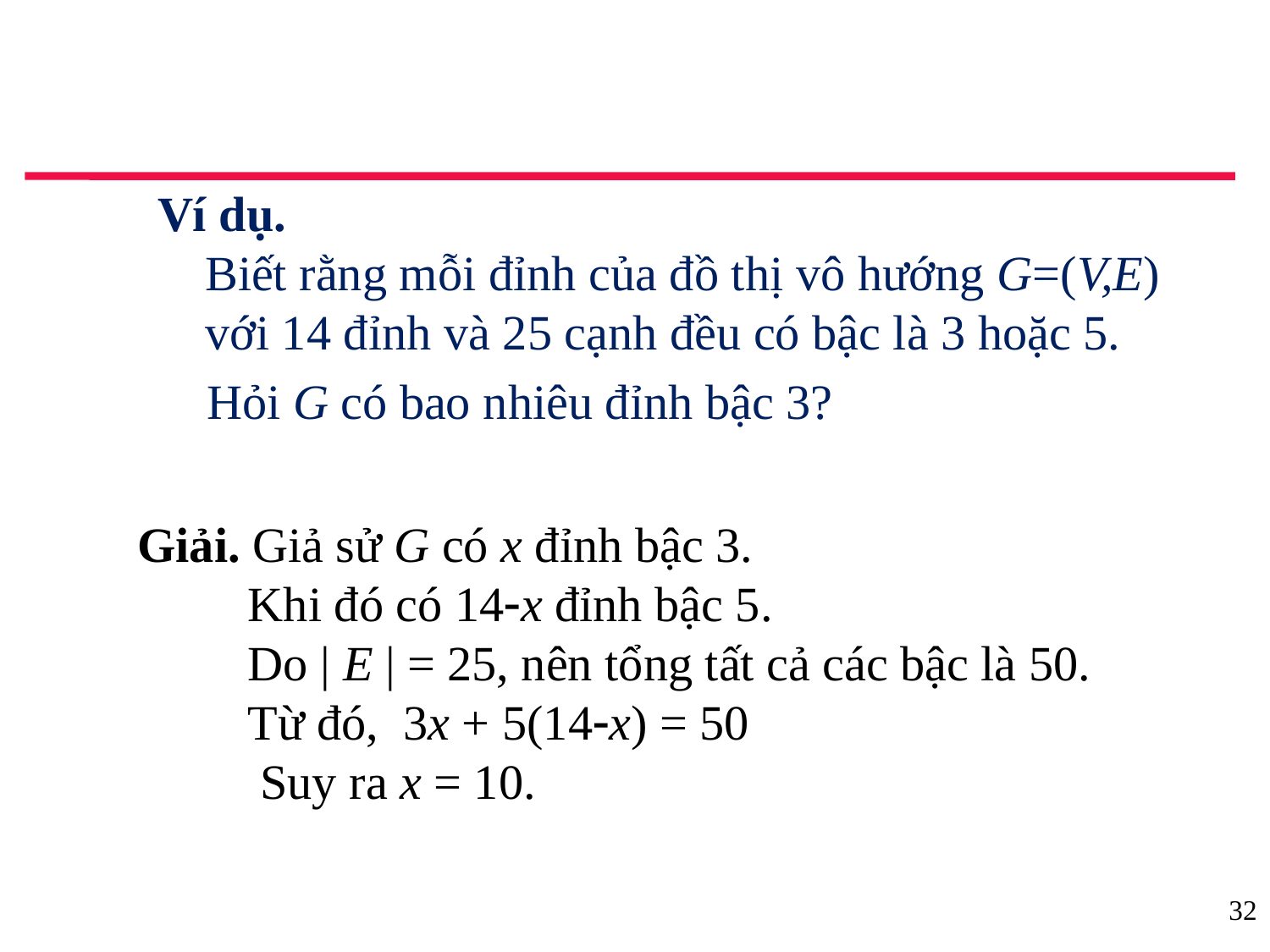

Ví dụ.
Biết rằng mỗi đỉnh của đồ thị vô hướng G=(V,E) với 14 đỉnh và 25 cạnh đều có bậc là 3 hoặc 5.
    Hỏi G có bao nhiêu đỉnh bậc 3?
Giải. Giả sử G có x đỉnh bậc 3.
         Khi đó có 14−x đỉnh bậc 5.
         Do | E | = 25, nên tổng tất cả các bậc là 50.
         Từ đó,  3x + 5(14−x) = 50
          Suy ra x = 10.
32